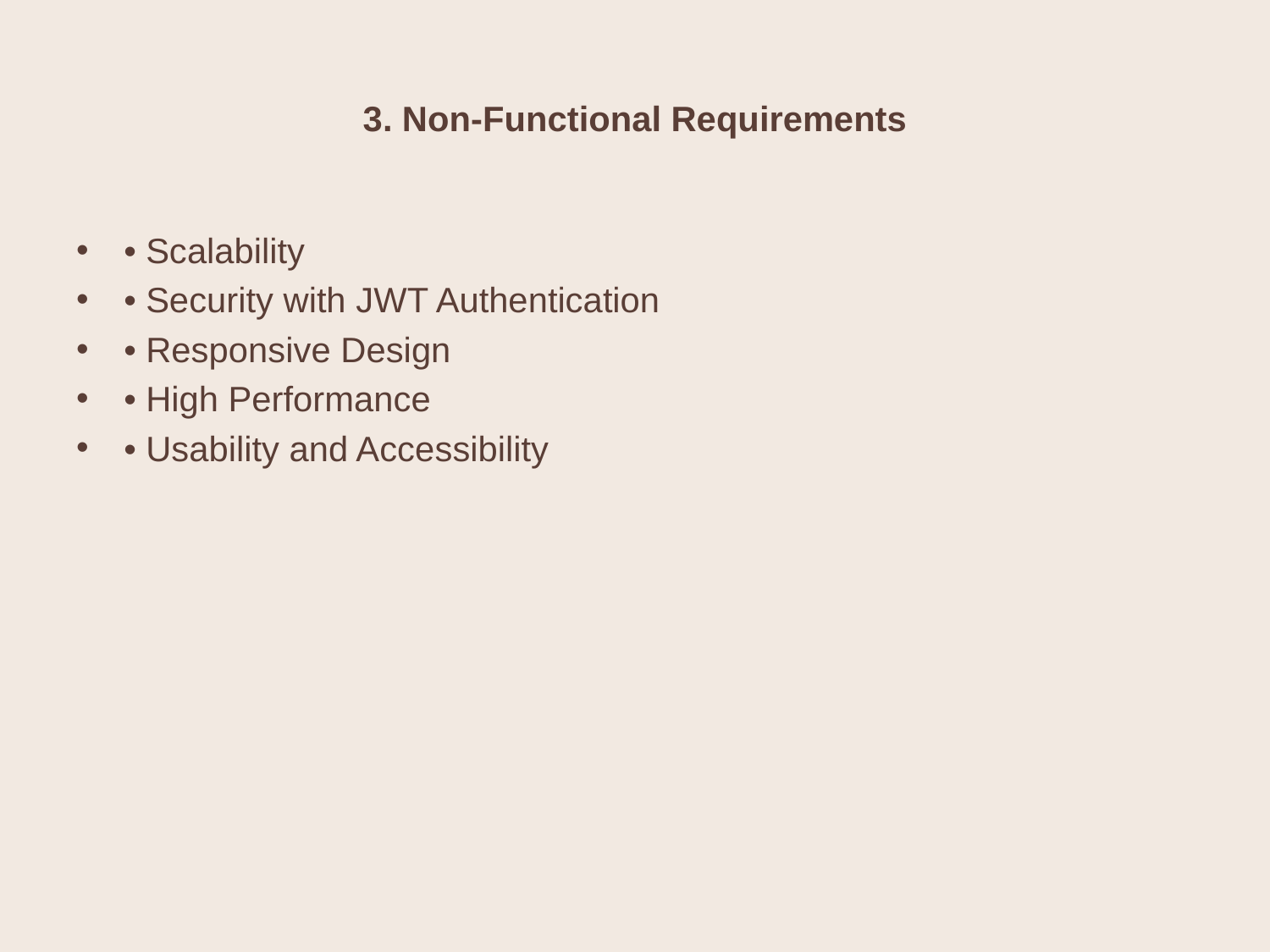

# 3. Non-Functional Requirements
• Scalability
• Security with JWT Authentication
• Responsive Design
• High Performance
• Usability and Accessibility